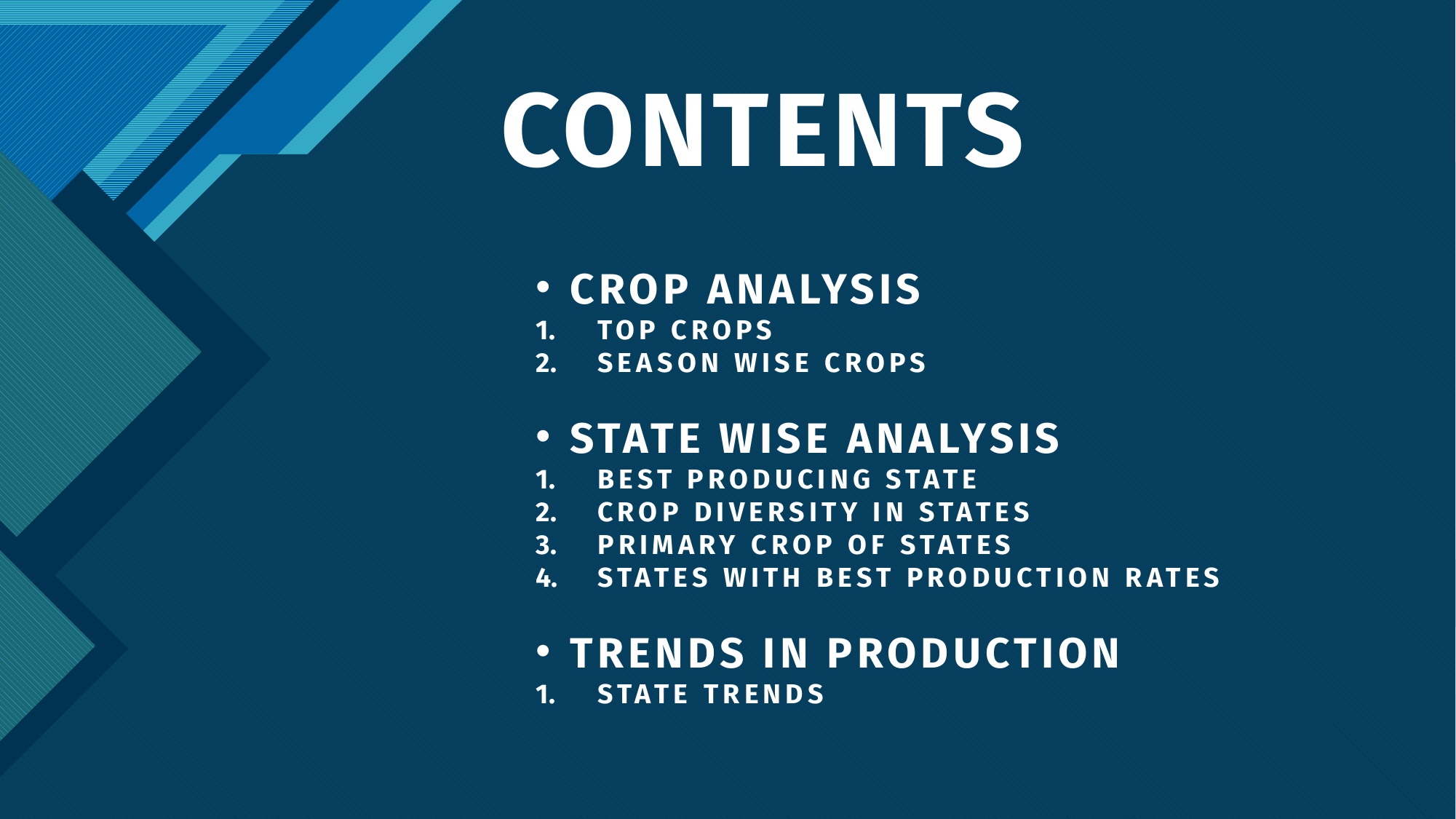

CONTENTS
CROP ANALYSIS
TOP CROPS
SEASON WISE CROPS

STATE WISE ANALYSIS
BEST PRODUCING STATE
CROP DIVERSITY IN STATES
PRIMARY CROP OF STATES
STATES WITH BEST PRODUCTION RATES

TRENDS IN PRODUCTION
STATE TRENDS